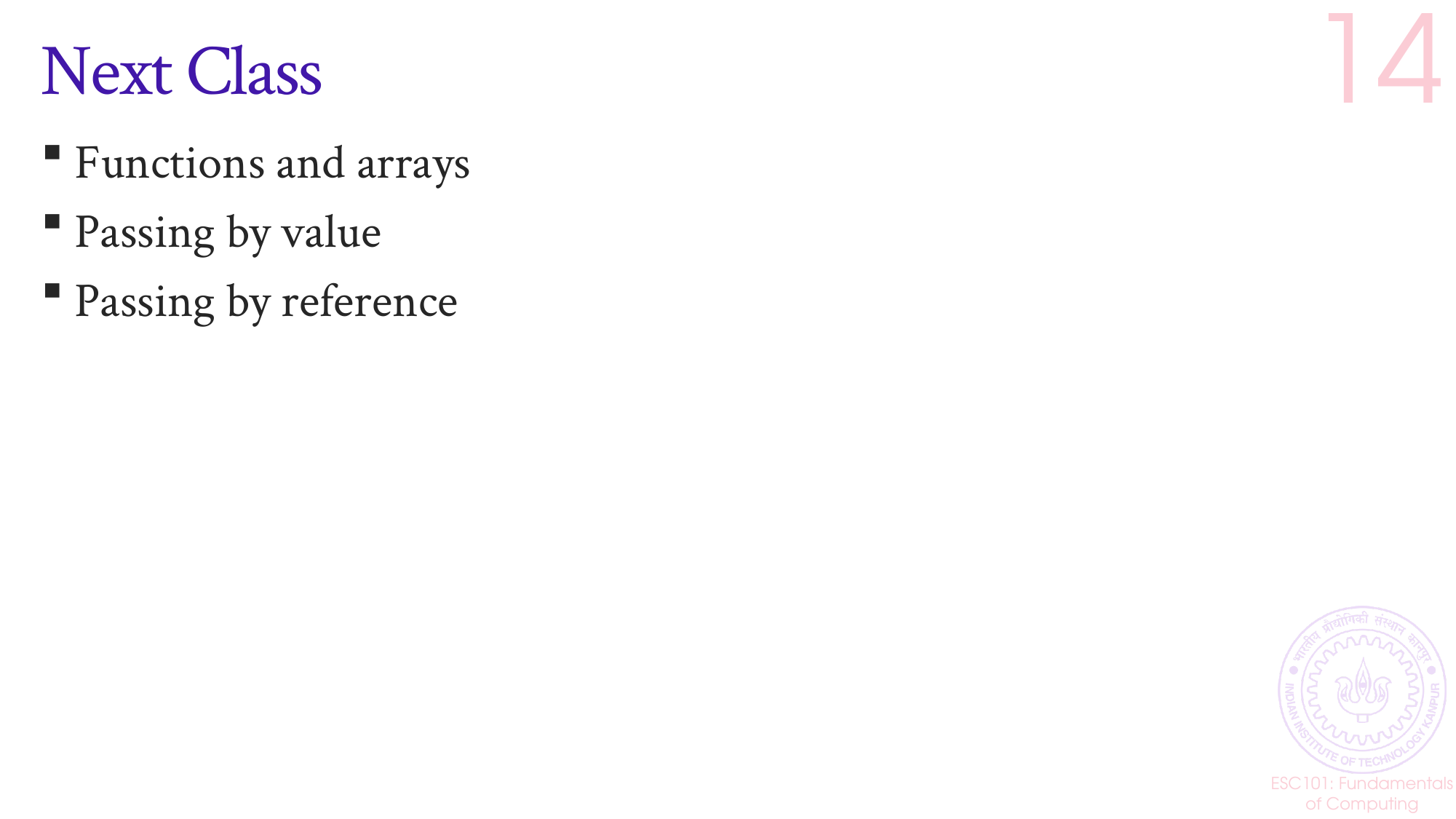

14
# Next Class
 Functions and arrays
 Passing by value
 Passing by reference